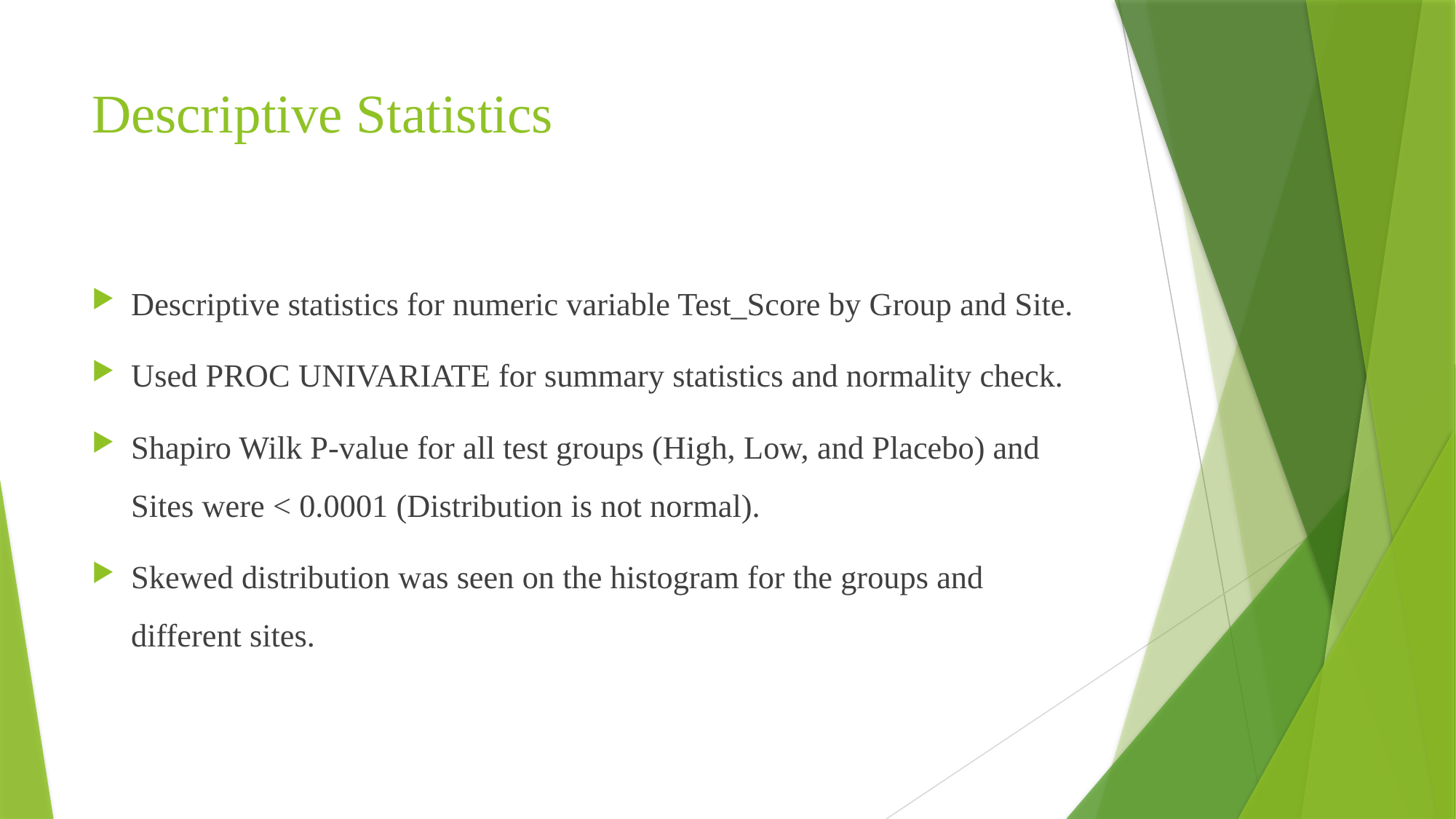

# Descriptive Statistics
Descriptive statistics for numeric variable Test_Score by Group and Site.
Used PROC UNIVARIATE for summary statistics and normality check.
Shapiro Wilk P-value for all test groups (High, Low, and Placebo) and Sites were < 0.0001 (Distribution is not normal).
Skewed distribution was seen on the histogram for the groups and different sites.